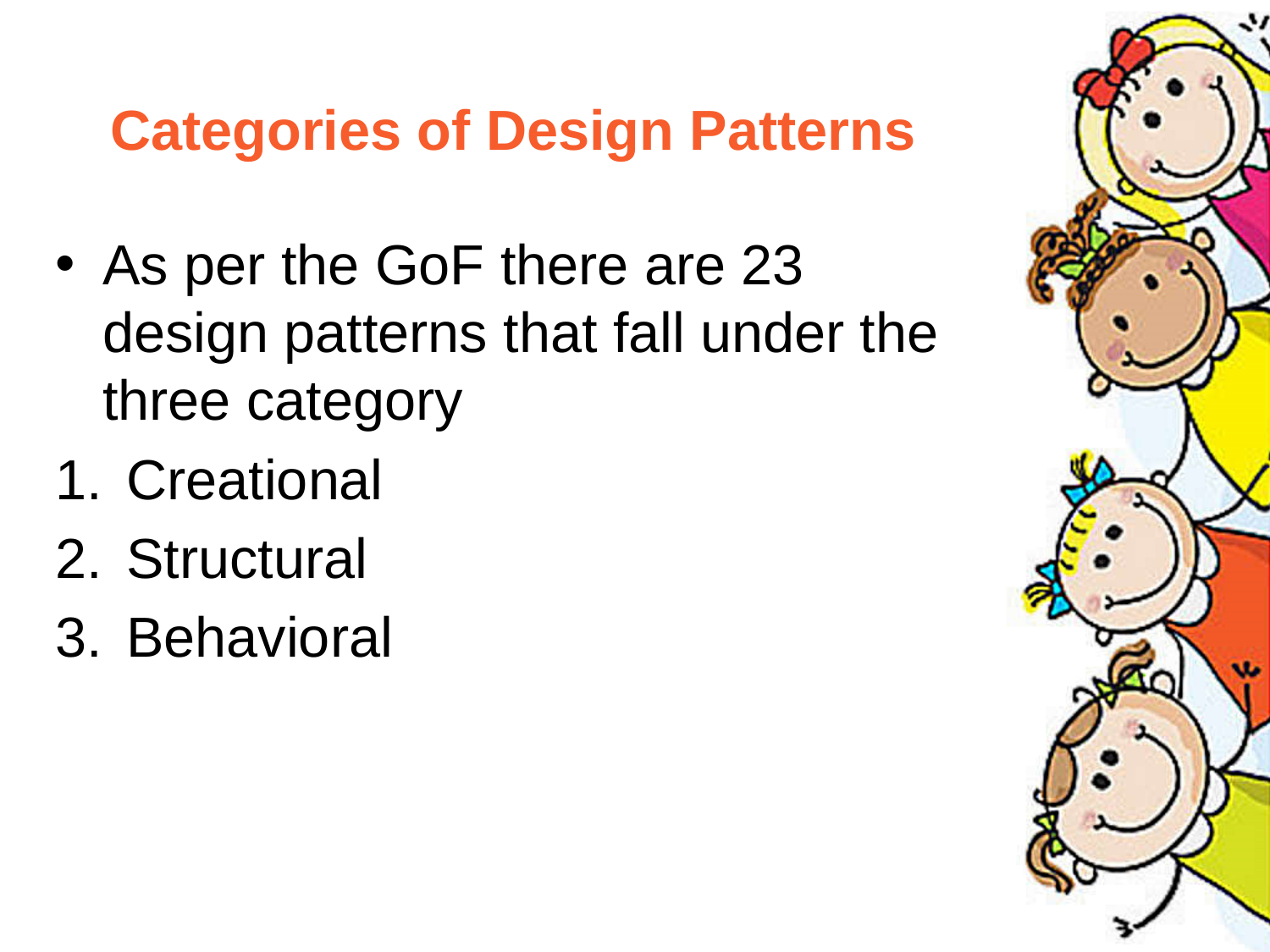

# Categories of Design Patterns
As per the GoF there are 23 design patterns that fall under the three category
Creational
Structural
Behavioral